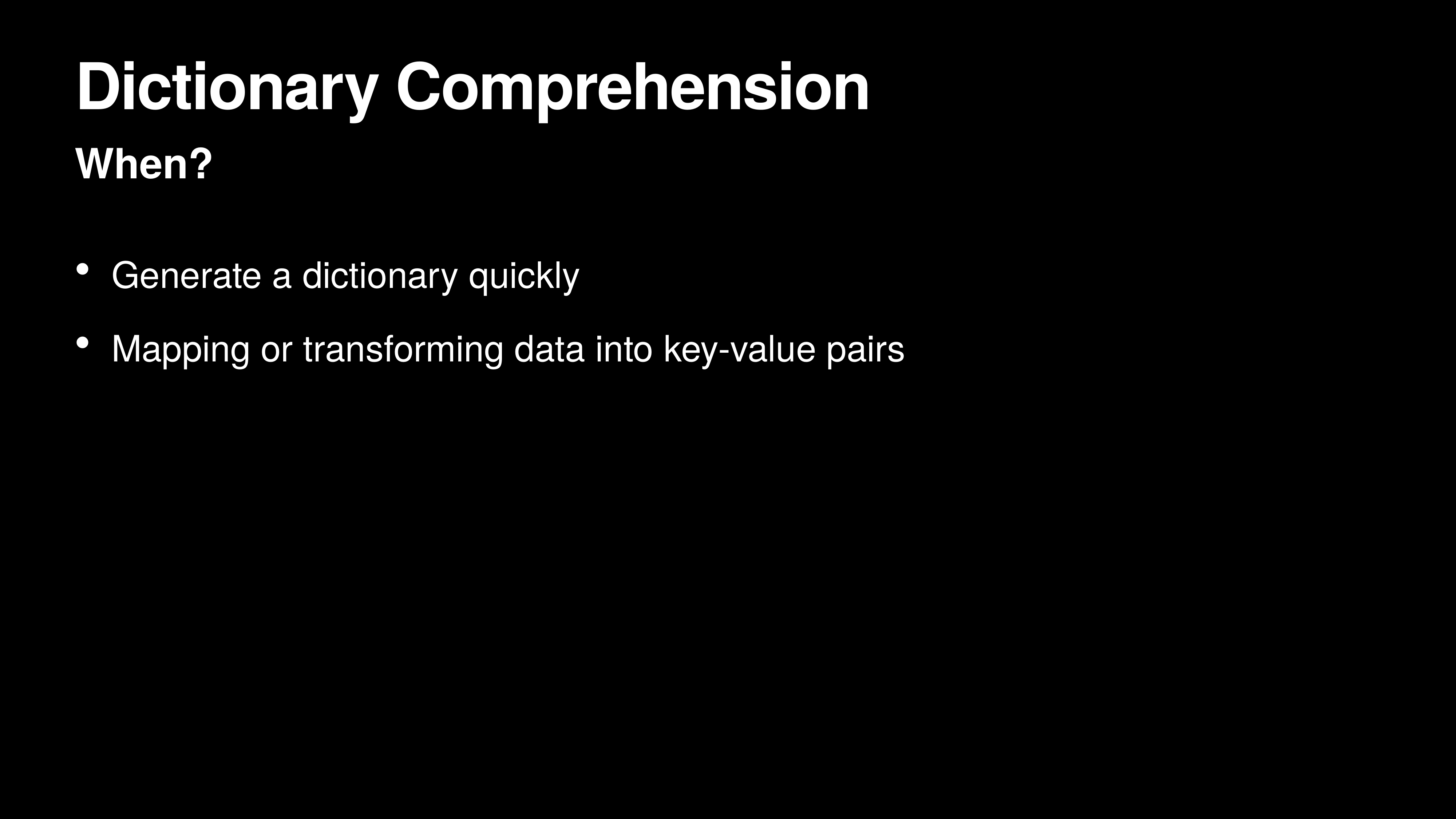

# Dictionary Comprehension
When?
Generate a dictionary quickly
Mapping or transforming data into key-value pairs